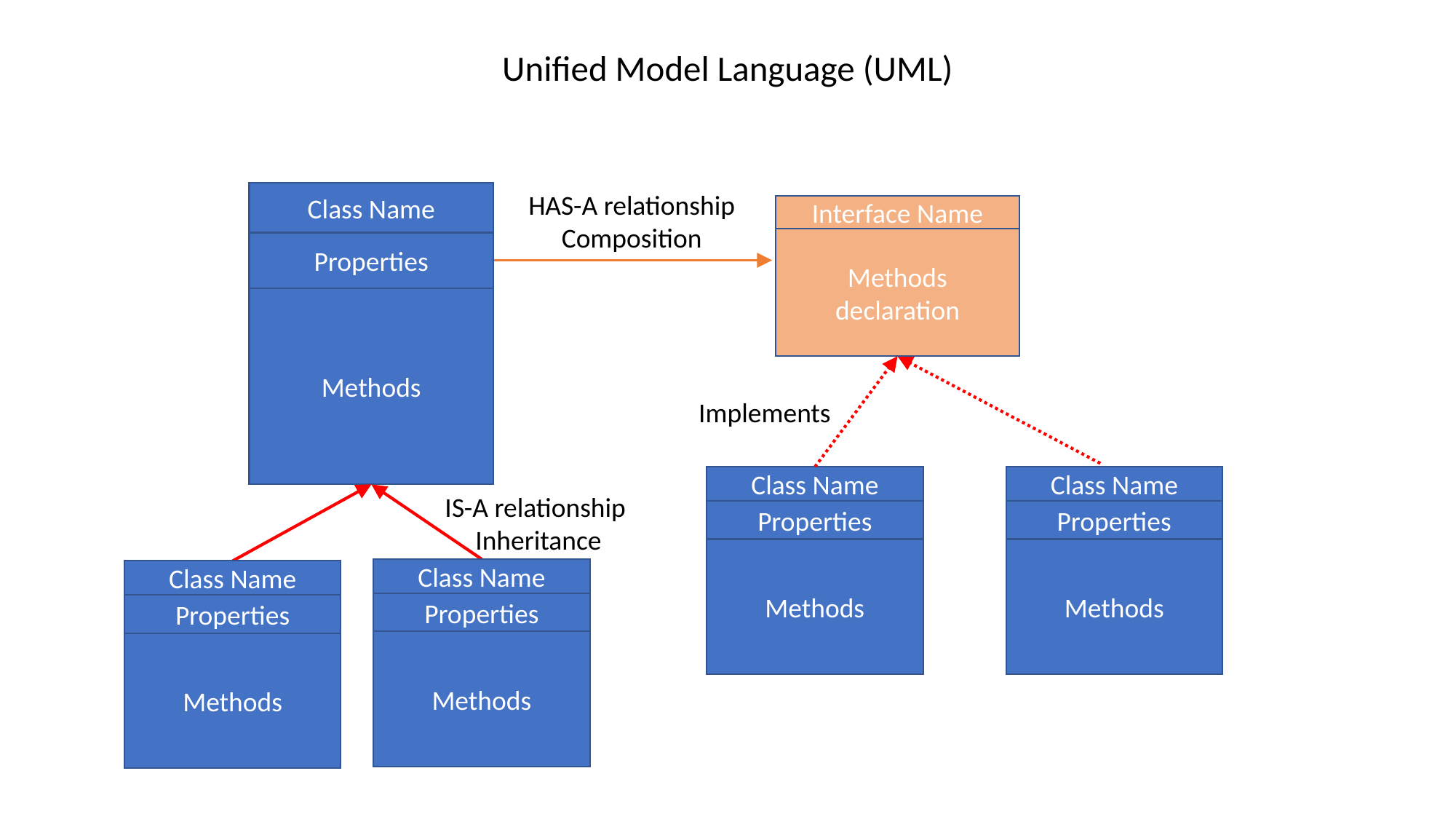

Unified Model Language (UML)
HAS-A relationship
Composition
Class Name
Properties
Methods
Interface Name
Methods declaration
Implements
Class Name
Properties
Methods
Class Name
Properties
Methods
IS-A relationship
Inheritance
Class Name
Properties
Methods
Class Name
Properties
Methods